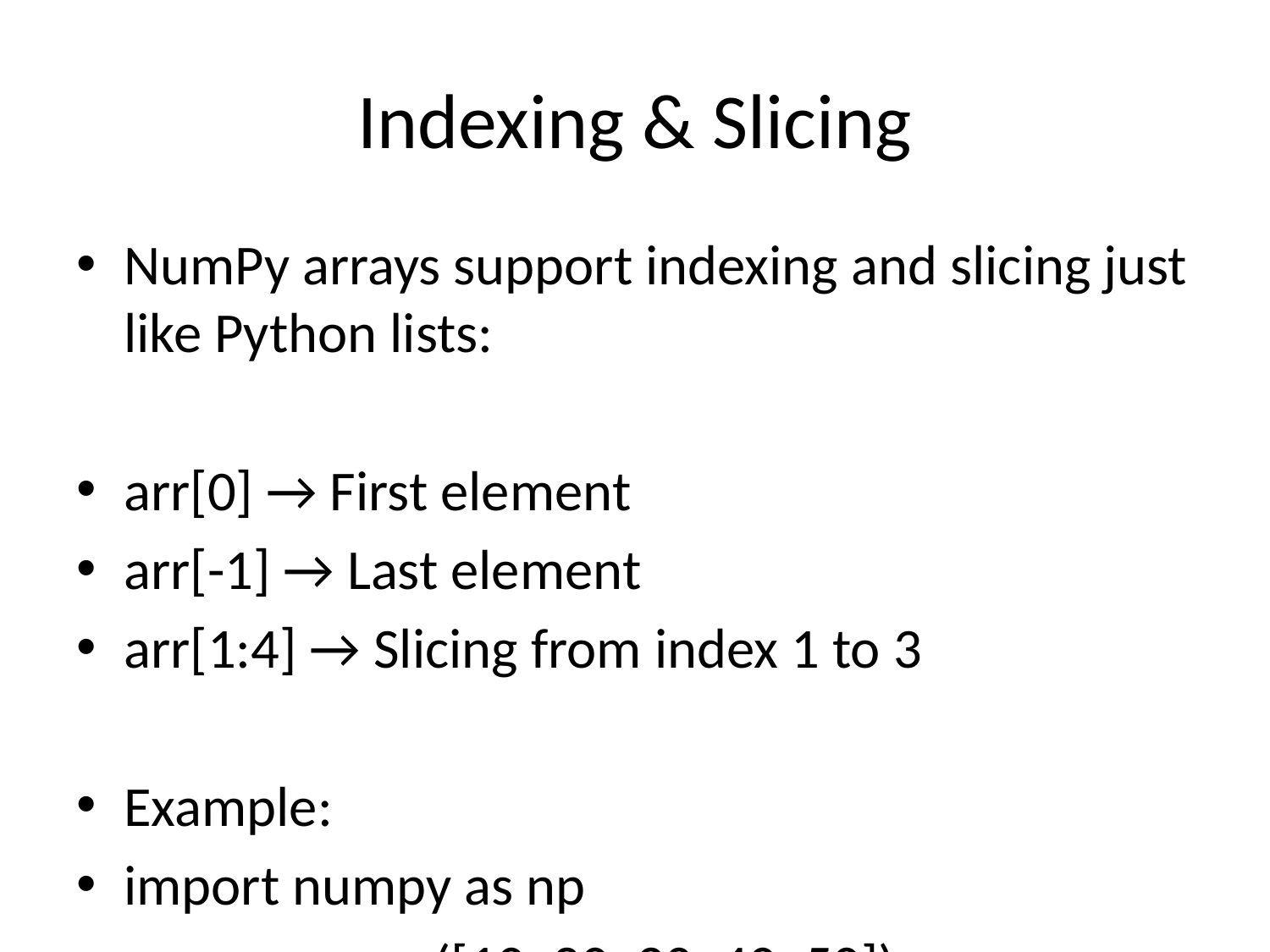

# Indexing & Slicing
NumPy arrays support indexing and slicing just like Python lists:

arr[0] → First element
arr[-1] → Last element
arr[1:4] → Slicing from index 1 to 3

Example:
import numpy as np
arr = np.array([10, 20, 30, 40, 50])
print(arr[1:4])  # Output: [20 30 40]